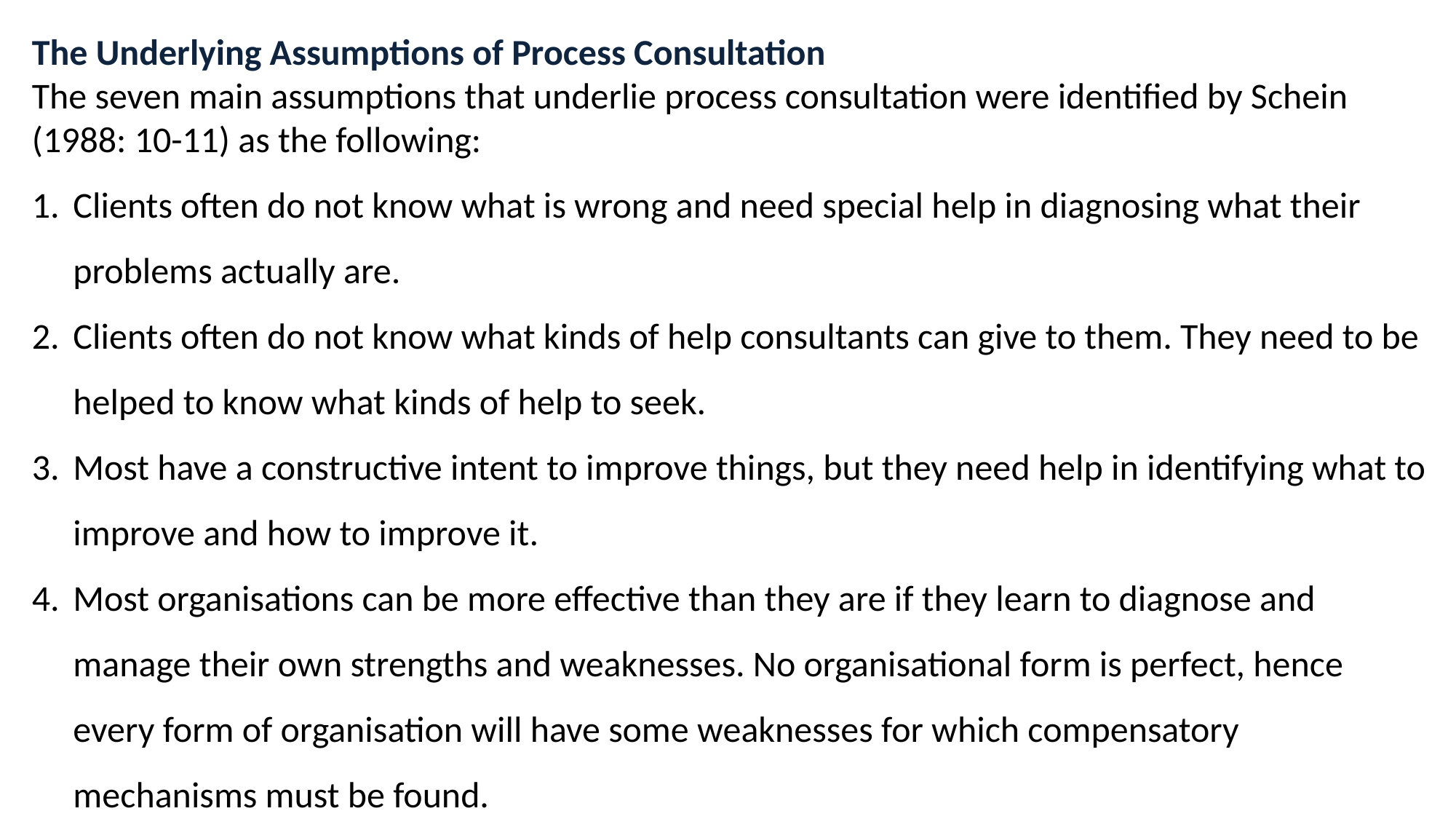

The Underlying Assumptions of Process Consultation
The seven main assumptions that underlie process consultation were identified by Schein (1988: 10-11) as the following:
Clients often do not know what is wrong and need special help in diagnosing what their problems actually are.
Clients often do not know what kinds of help consultants can give to them. They need to be helped to know what kinds of help to seek.
Most have a constructive intent to improve things, but they need help in identifying what to improve and how to improve it.
Most organisations can be more effective than they are if they learn to diagnose and manage their own strengths and weaknesses. No organisational form is perfect, hence every form of organisation will have some weaknesses for which compensatory mechanisms must be found.